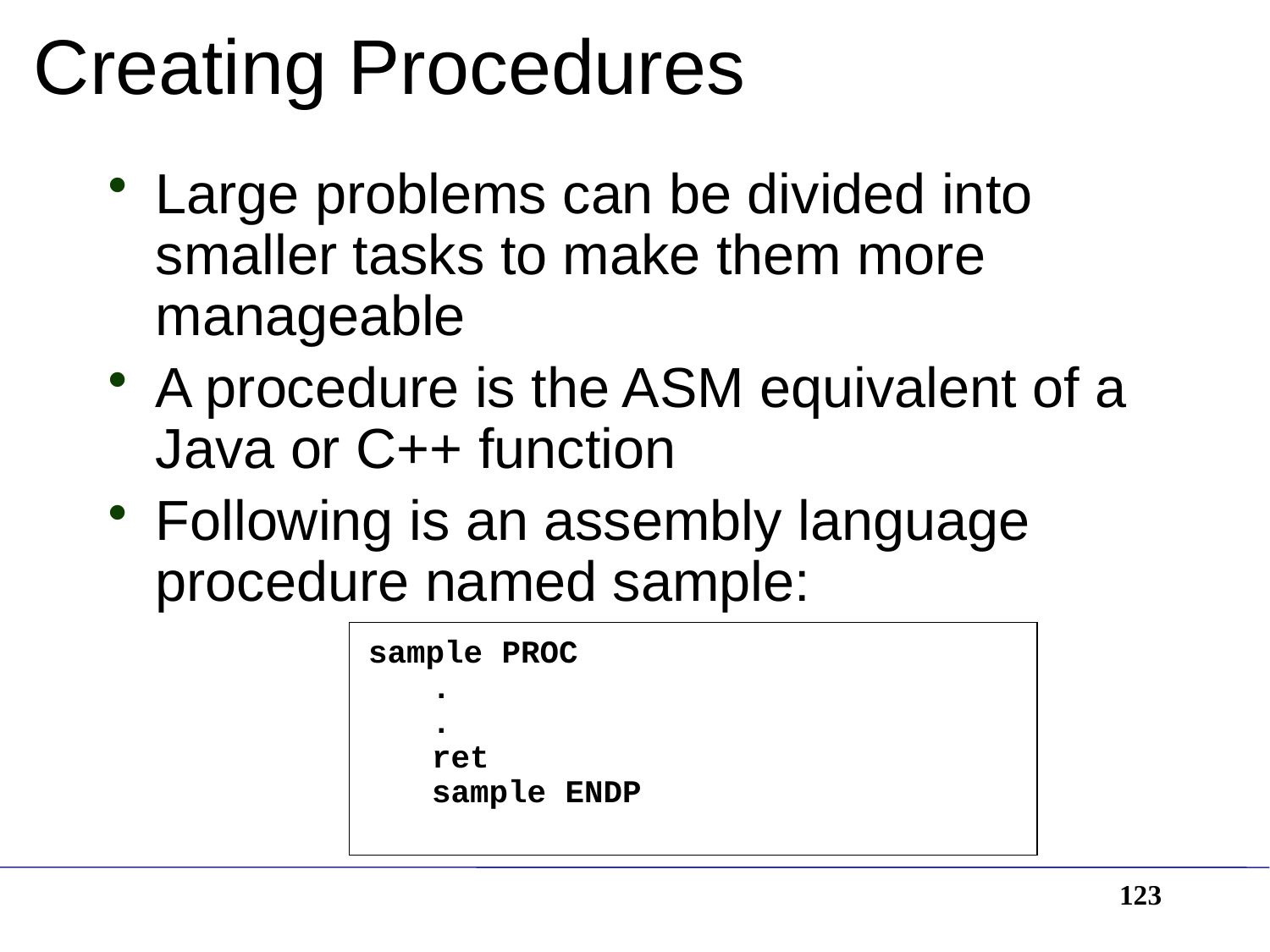

# Creating Procedures
Large problems can be divided into smaller tasks to make them more manageable
A procedure is the ASM equivalent of a Java or C++ function
Following is an assembly language procedure named sample:
sample PROC
.
.
ret
sample ENDP
123
Irvine, Kip R. Assembly Language for Intel-Based Computers, 2003.